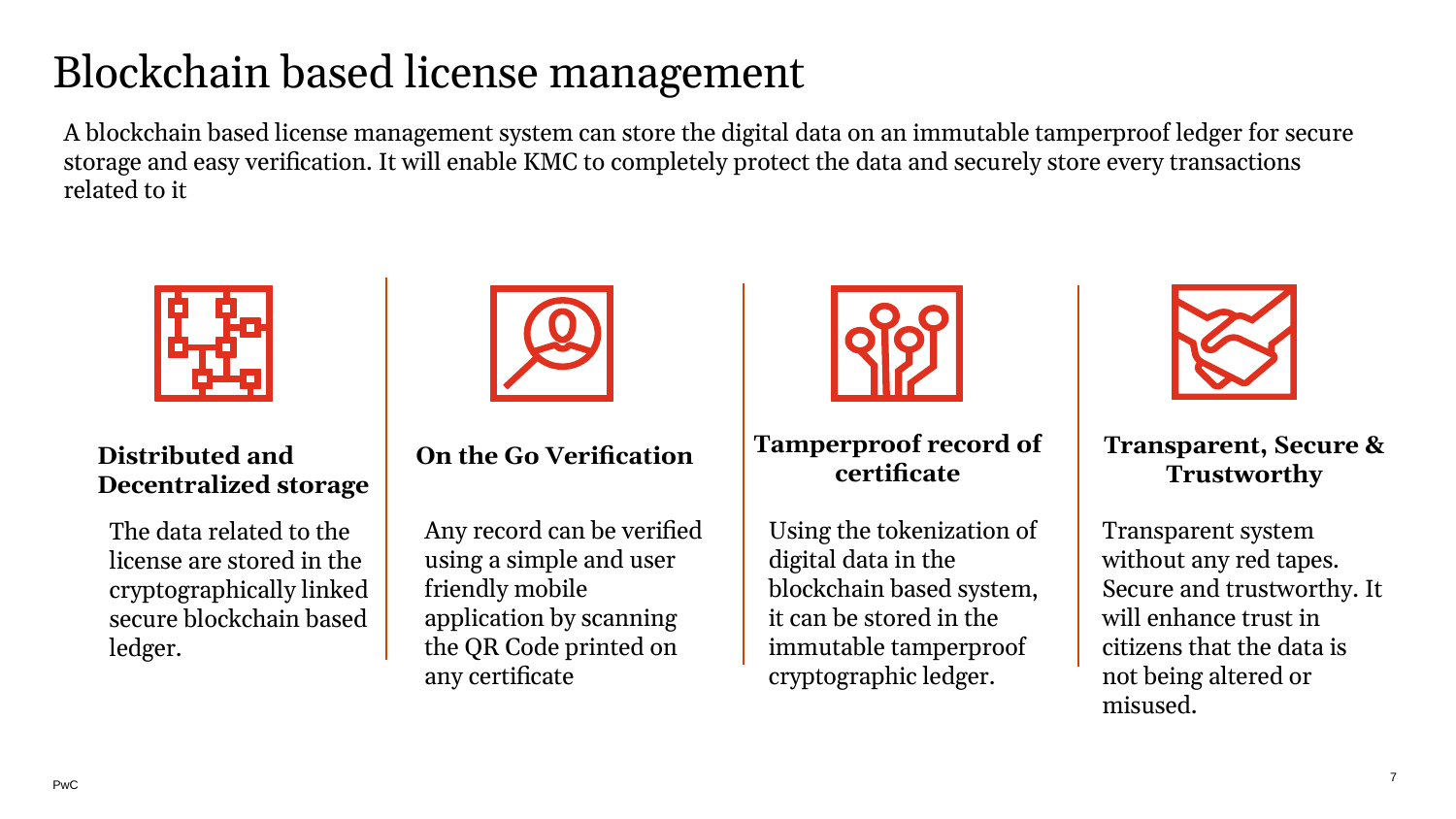

# Blockchain based license management
A blockchain based license management system can store the digital data on an immutable tamperproof ledger for secure storage and easy verification. It will enable KMC to completely protect the data and securely store every transactions related to it

Tamperproof record of certificate
Transparent, Secure & Trustworthy
On the Go Verification
Distributed and Decentralized storage
Any record can be verified using a simple and user friendly mobile application by scanning the QR Code printed on any certificate
Using the tokenization of digital data in the blockchain based system, it can be stored in the immutable tamperproof cryptographic ledger.
Transparent system without any red tapes. Secure and trustworthy. It will enhance trust in citizens that the data is not being altered or misused.
The data related to the license are stored in the cryptographically linked secure blockchain based ledger.
7